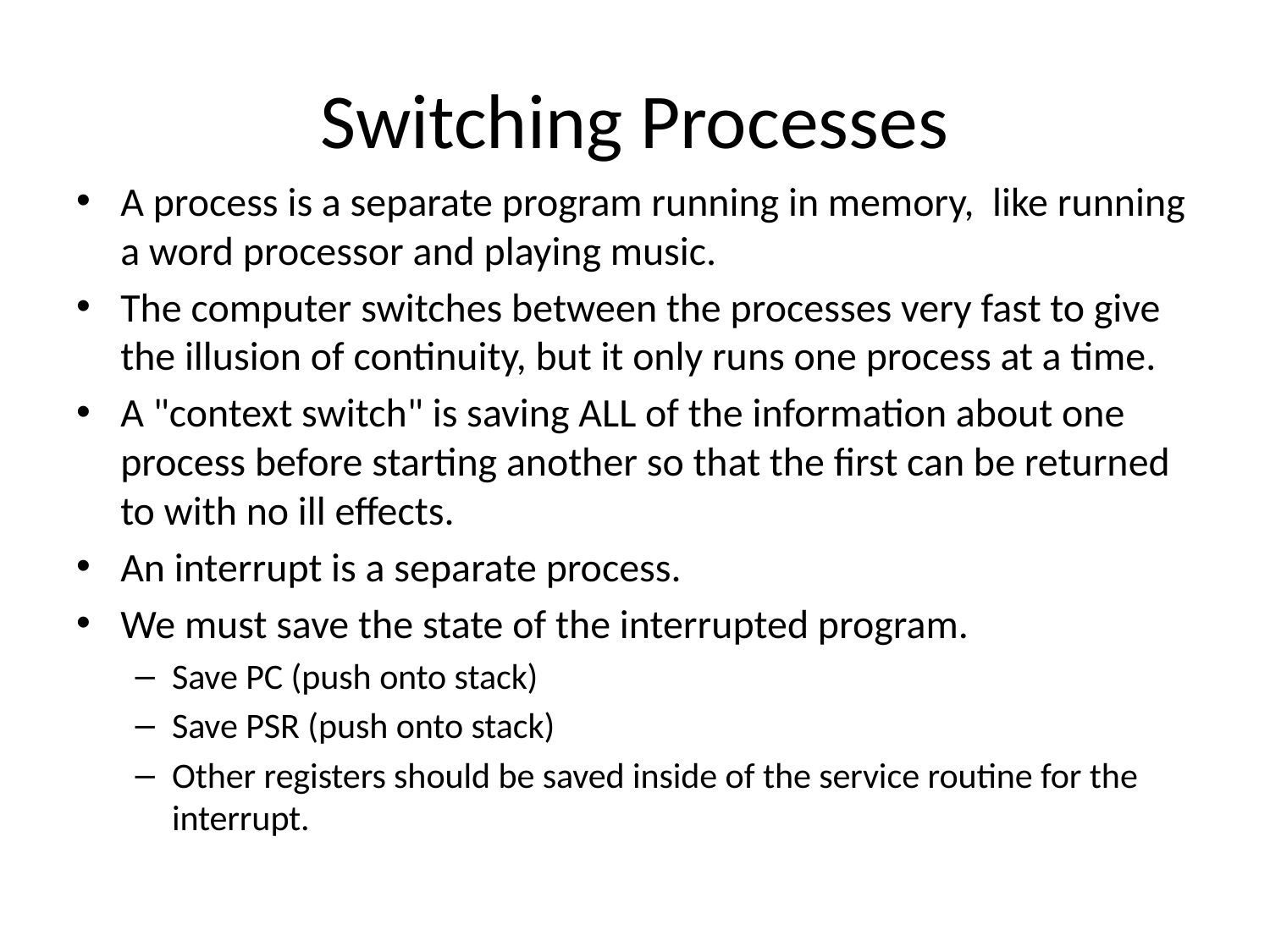

# Switching Processes
A process is a separate program running in memory,  like running a word processor and playing music.
The computer switches between the processes very fast to give the illusion of continuity, but it only runs one process at a time.
A "context switch" is saving ALL of the information about one process before starting another so that the first can be returned to with no ill effects.
An interrupt is a separate process.
We must save the state of the interrupted program.
Save PC (push onto stack)
Save PSR (push onto stack)
Other registers should be saved inside of the service routine for the interrupt.